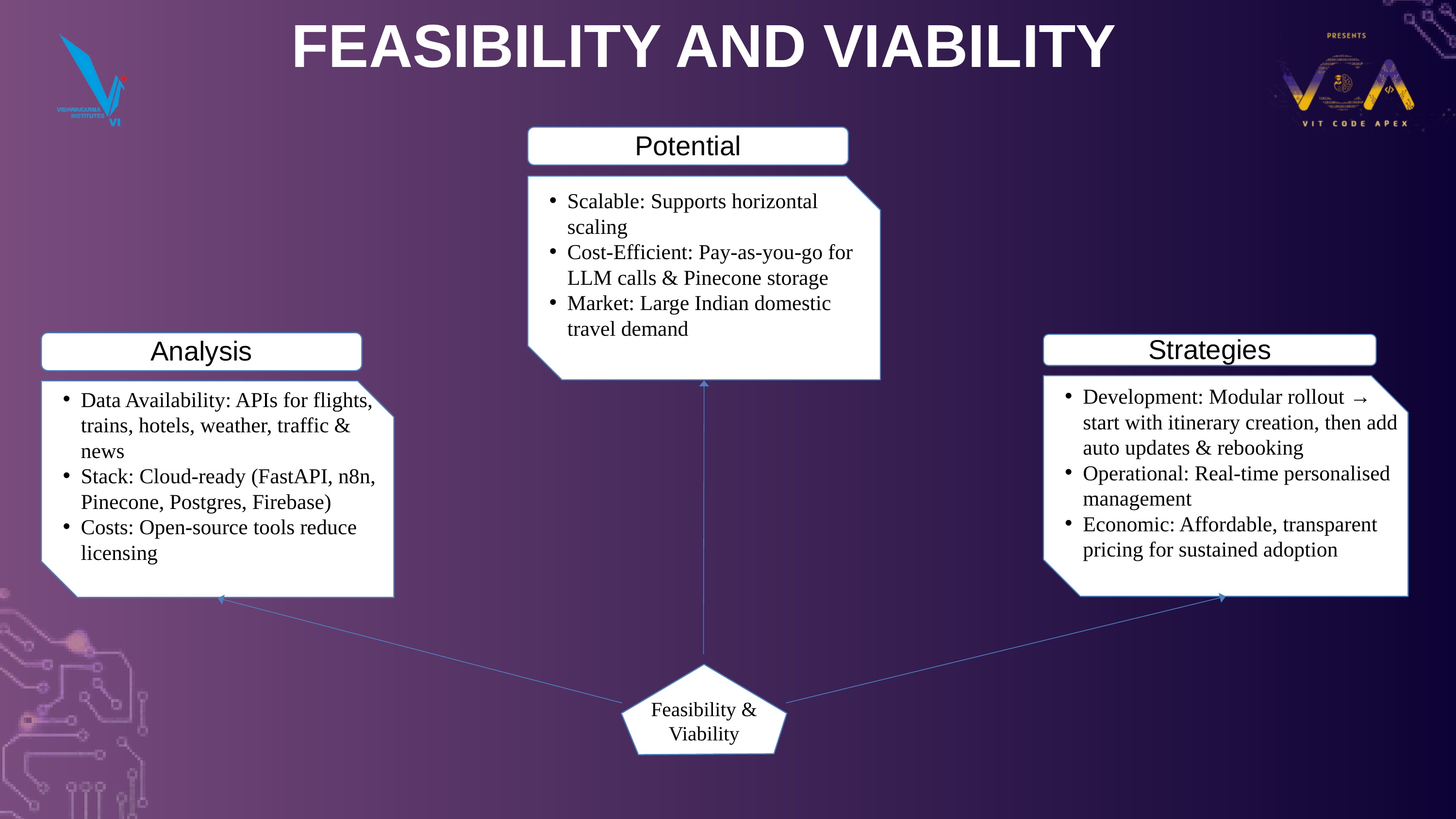

FEASIBILITY AND VIABILITY

Potential

Scalable: Supports horizontal scaling
Cost-Efficient: Pay-as-you-go for LLM calls & Pinecone storage
Market: Large Indian domestic travel demand

Analysis

Strategies

Development: Modular rollout → start with itinerary creation, then add auto updates & rebooking
Operational: Real-time personalised management
Economic: Affordable, transparent pricing for sustained adoption

Data Availability: APIs for flights, trains, hotels, weather, traffic & news
Stack: Cloud-ready (FastAPI, n8n, Pinecone, Postgres, Firebase)
Costs: Open-source tools reduce licensing

Feasibility & Viability